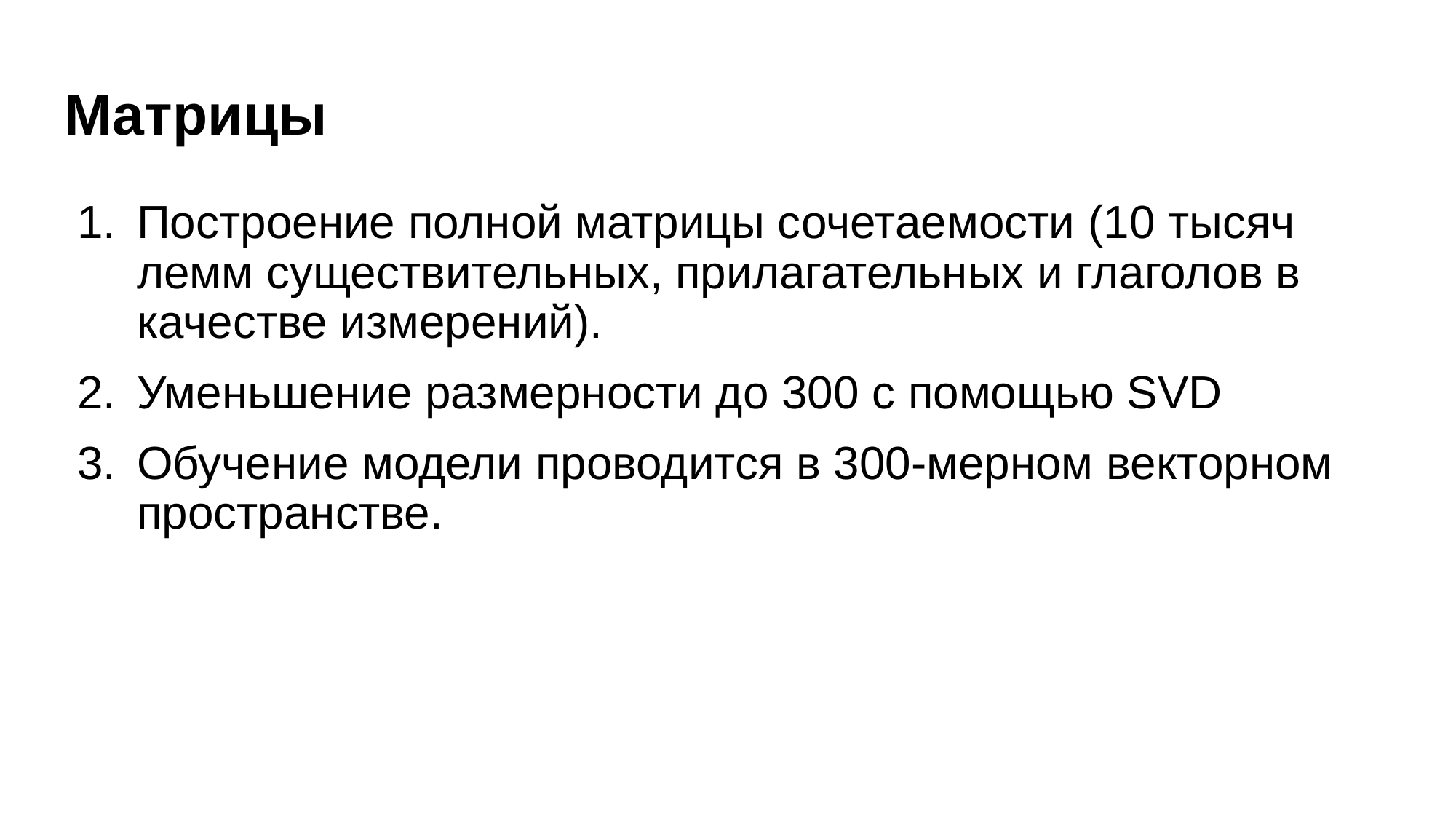

# Матрицы
Построение полной матрицы сочетаемости (10 тысяч лемм существительных, прилагательных и глаголов в качестве измерений).
Уменьшение размерности до 300 с помощью SVD
Обучение модели проводится в 300-мерном векторном пространстве.